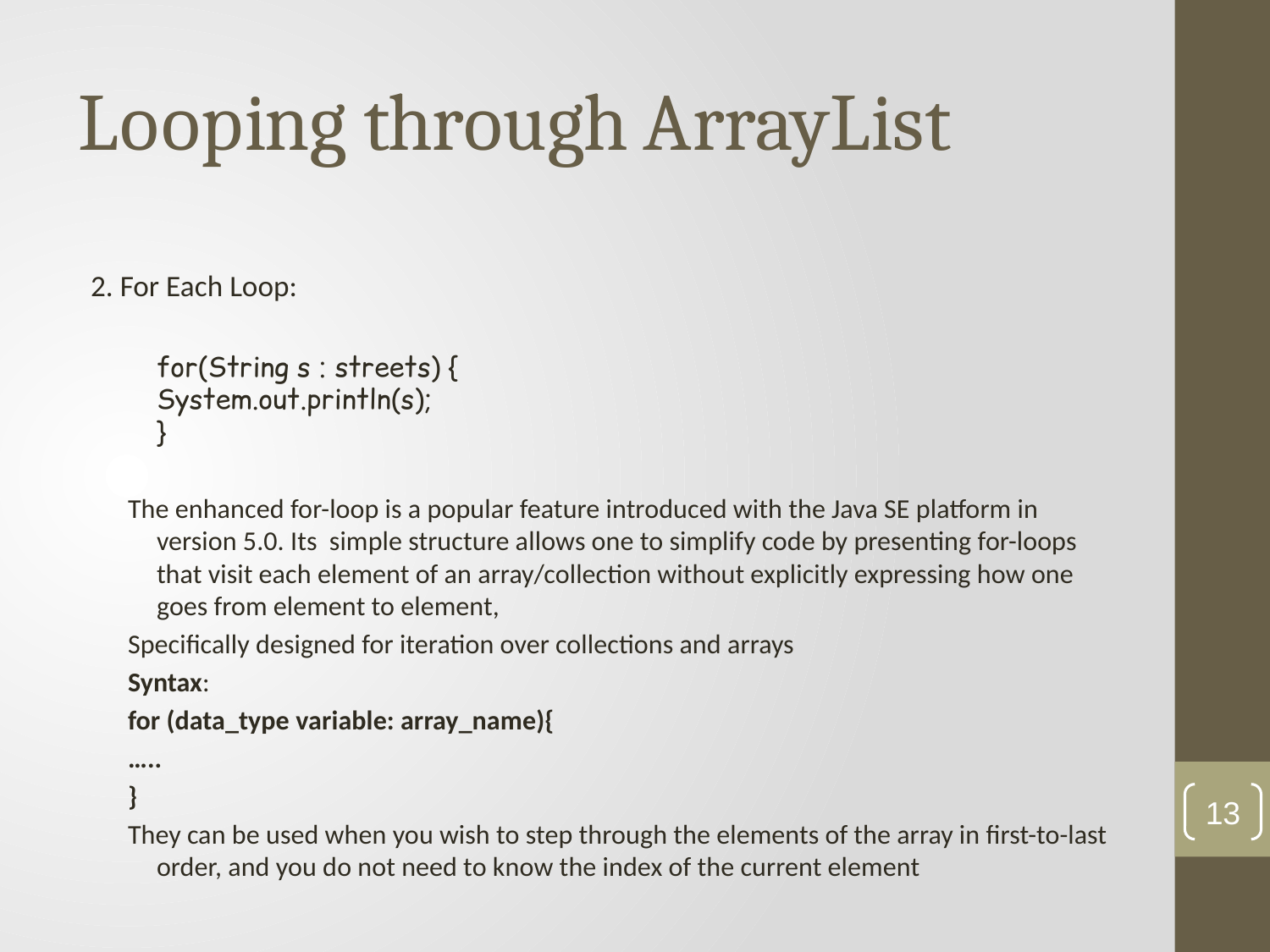

# Looping through ArrayList

2. For Each Loop:

	for(String s : streets) {
	System.out.println(s);
}

The enhanced for-loop is a popular feature introduced with the Java SE platform in version 5.0. Its  simple structure allows one to simplify code by presenting for-loops that visit each element of an array/collection without explicitly expressing how one goes from element to element,
Specifically designed for iteration over collections and arrays
Syntax:
for (data_type variable: array_name){
…..
}
They can be used when you wish to step through the elements of the array in first-to-last order, and you do not need to know the index of the current element
13